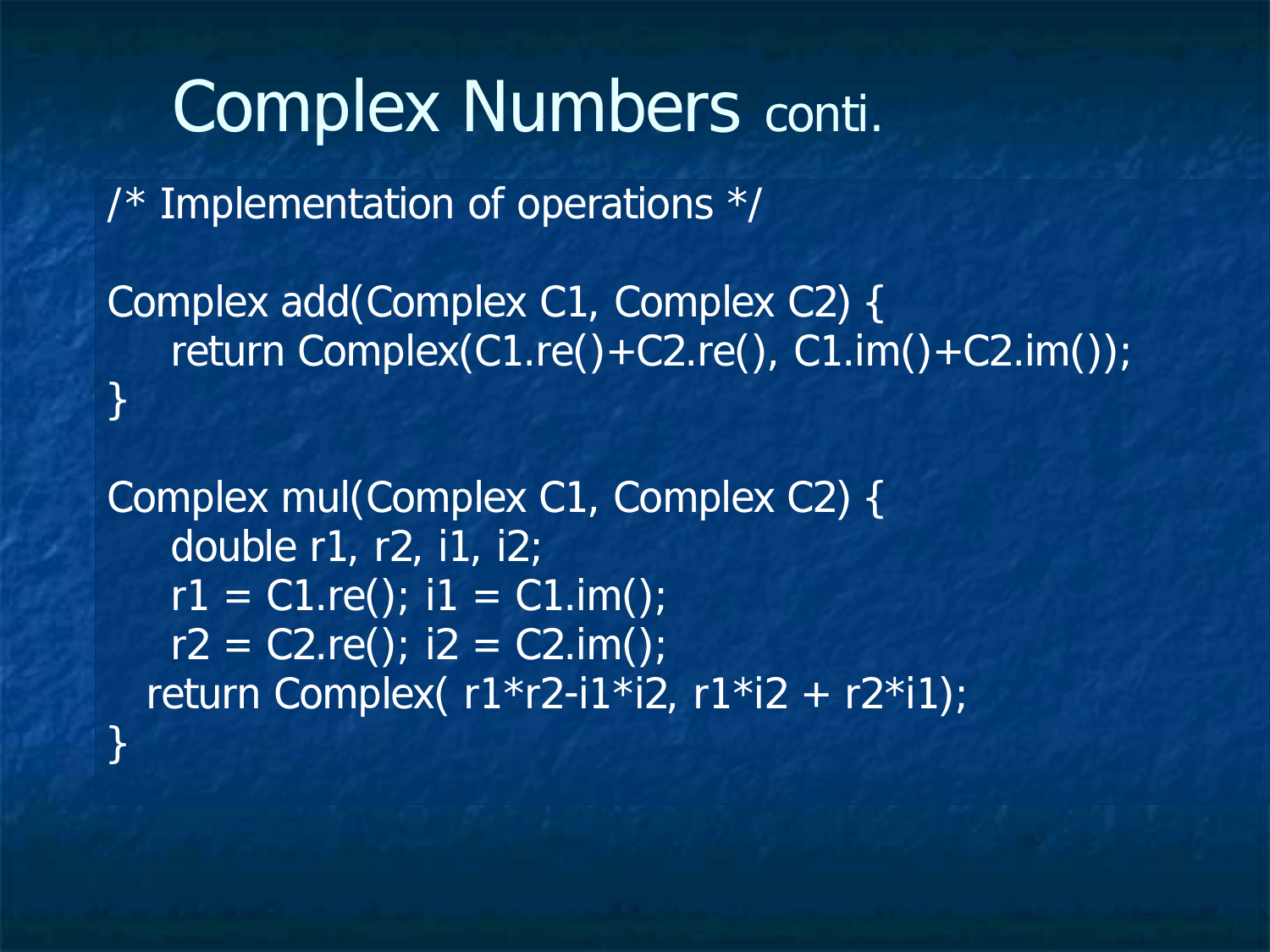

Complex Numbers conti.
/* Implementation of operations */

Complex add(Complex C1, Complex C2) {
	return Complex(C1.re()+C2.re(), C1.im()+C2.im());
}

Complex mul(Complex C1, Complex C2) {
	double r1, r2, i1, i2;
	r1 = C1.re(); i1 = C1.im();
	r2 = C2.re(); i2 = C2.im();
   return Complex( r1*r2-i1*i2, r1*i2 + r2*i1);
}